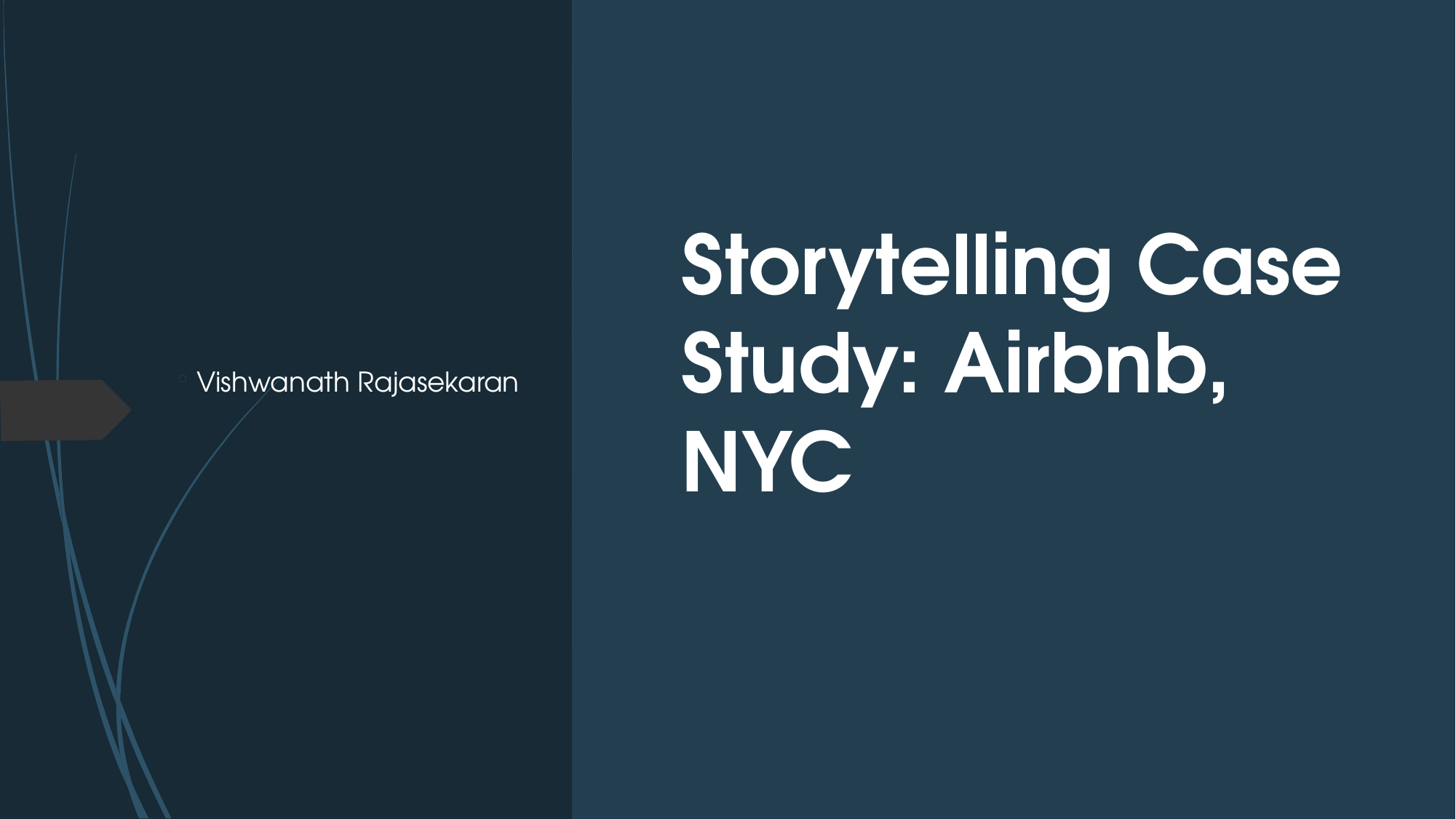

Vishwanath Rajasekaran

# Storytelling Case Study: Airbnb, NYC